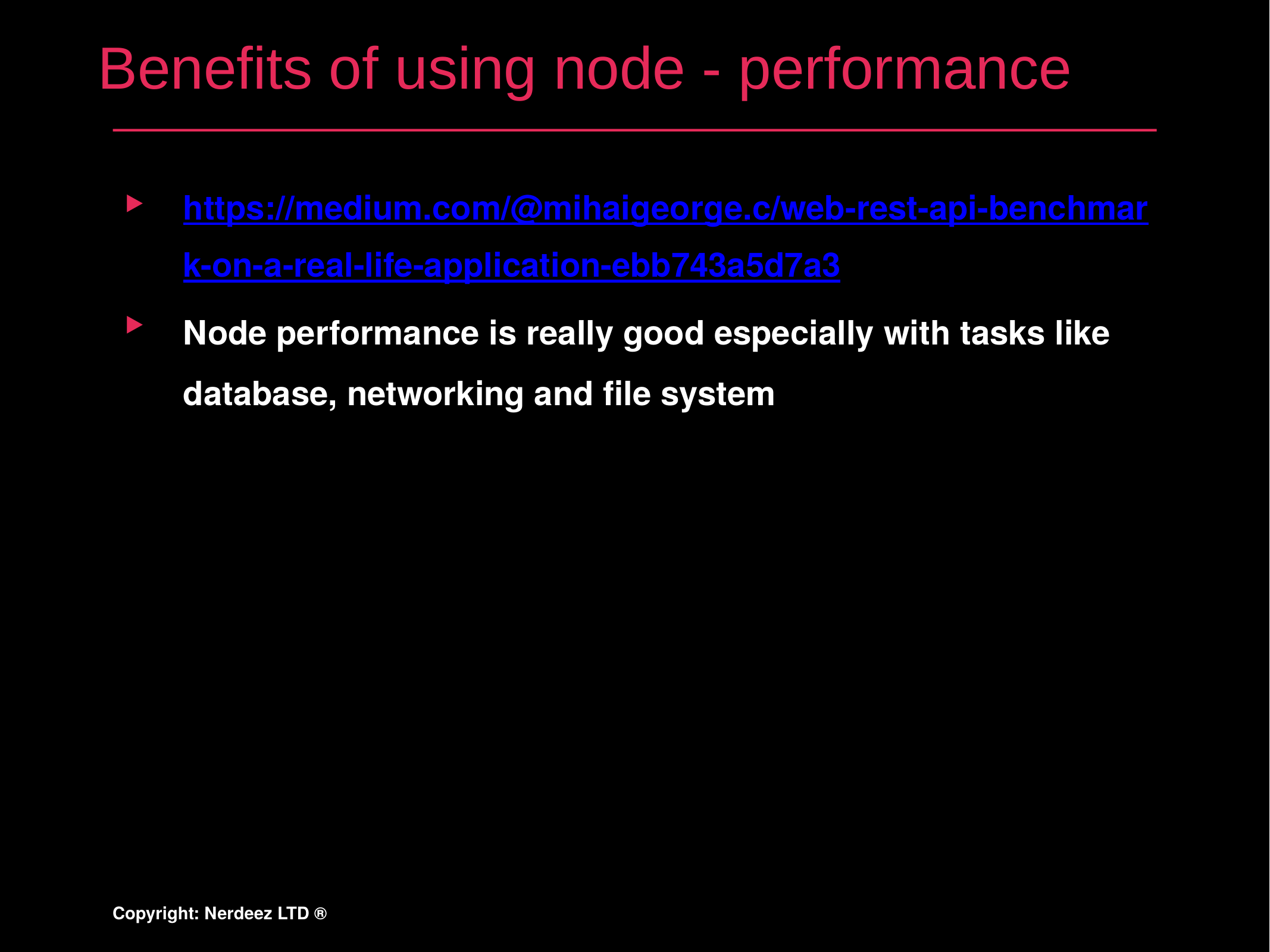

# Benefits of using node - performance

https://medium.com/@mihaigeorge.c/web-rest-api-benchmark-on-a-real-life-application-ebb743a5d7a3
Node performance is really good especially with tasks like database, networking and file system

Copyright: Nerdeez LTD ®